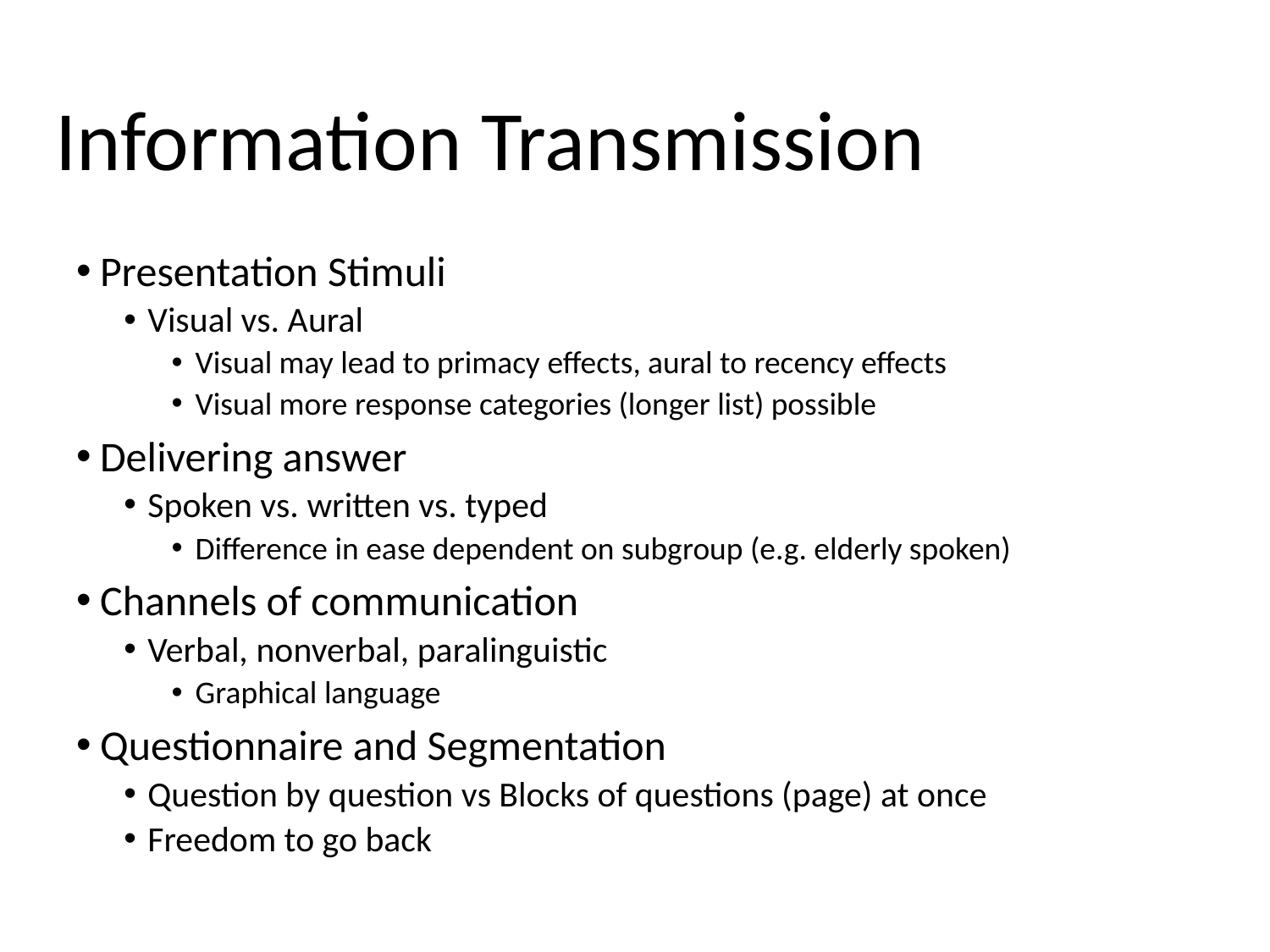

# Information Transmission
Presentation Stimuli
Visual vs. Aural
Visual may lead to primacy effects, aural to recency effects
Visual more response categories (longer list) possible
Delivering answer
Spoken vs. written vs. typed
Difference in ease dependent on subgroup (e.g. elderly spoken)
Channels of communication
Verbal, nonverbal, paralinguistic
Graphical language
Questionnaire and Segmentation
Question by question vs Blocks of questions (page) at once
Freedom to go back